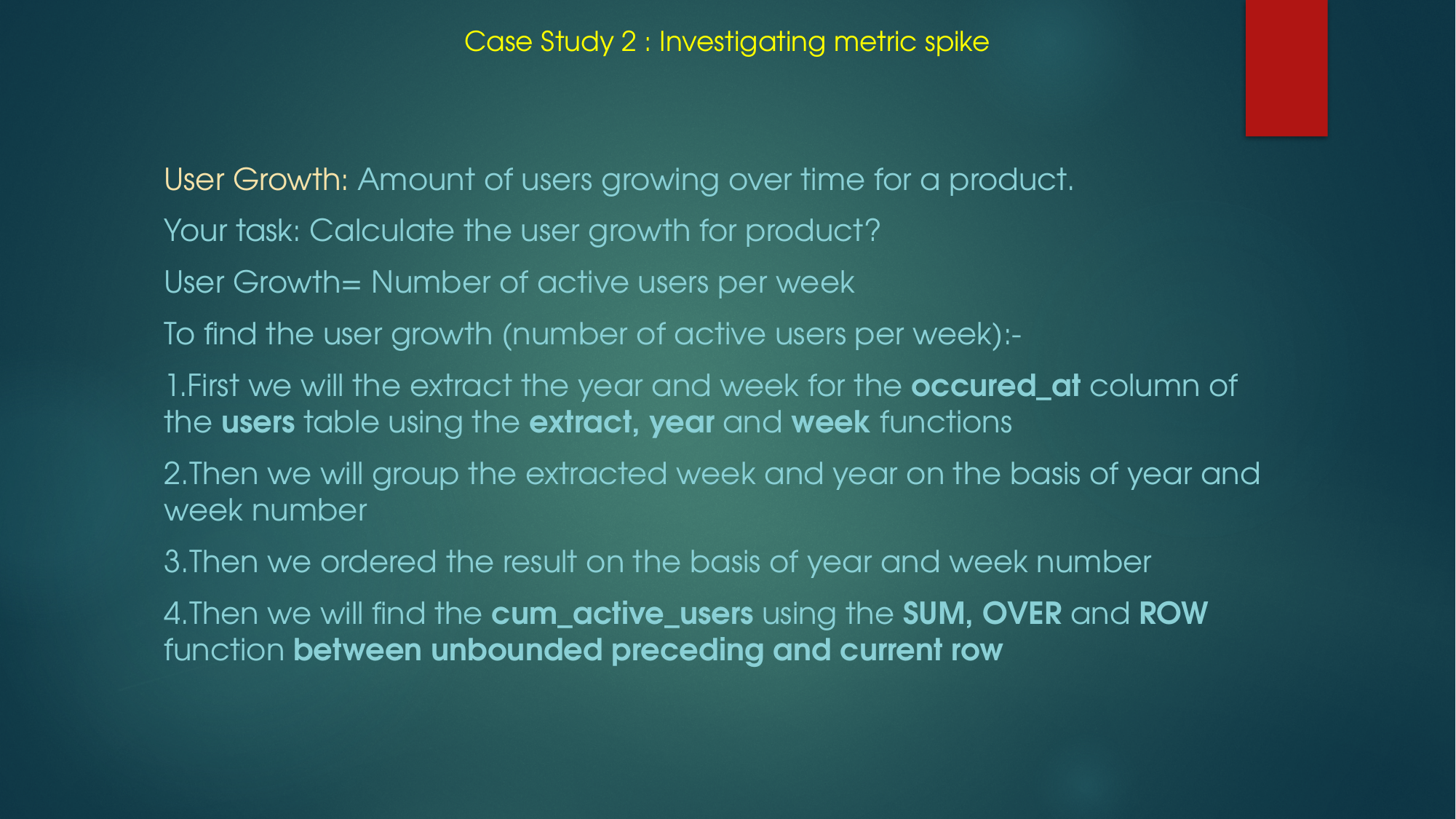

Case Study 2 : Investigating metric spike
User Growth: Amount of users growing over time for a product.
Your task: Calculate the user growth for product?
User Growth= Number of active users per week
To find the user growth (number of active users per week):-
1.First we will the extract the year and week for the occured_at column of the users table using the extract, year and week functions
2.Then we will group the extracted week and year on the basis of year and week number
3.Then we ordered the result on the basis of year and week number
4.Then we will find the cum_active_users using the SUM, OVER and ROW function between unbounded preceding and current row